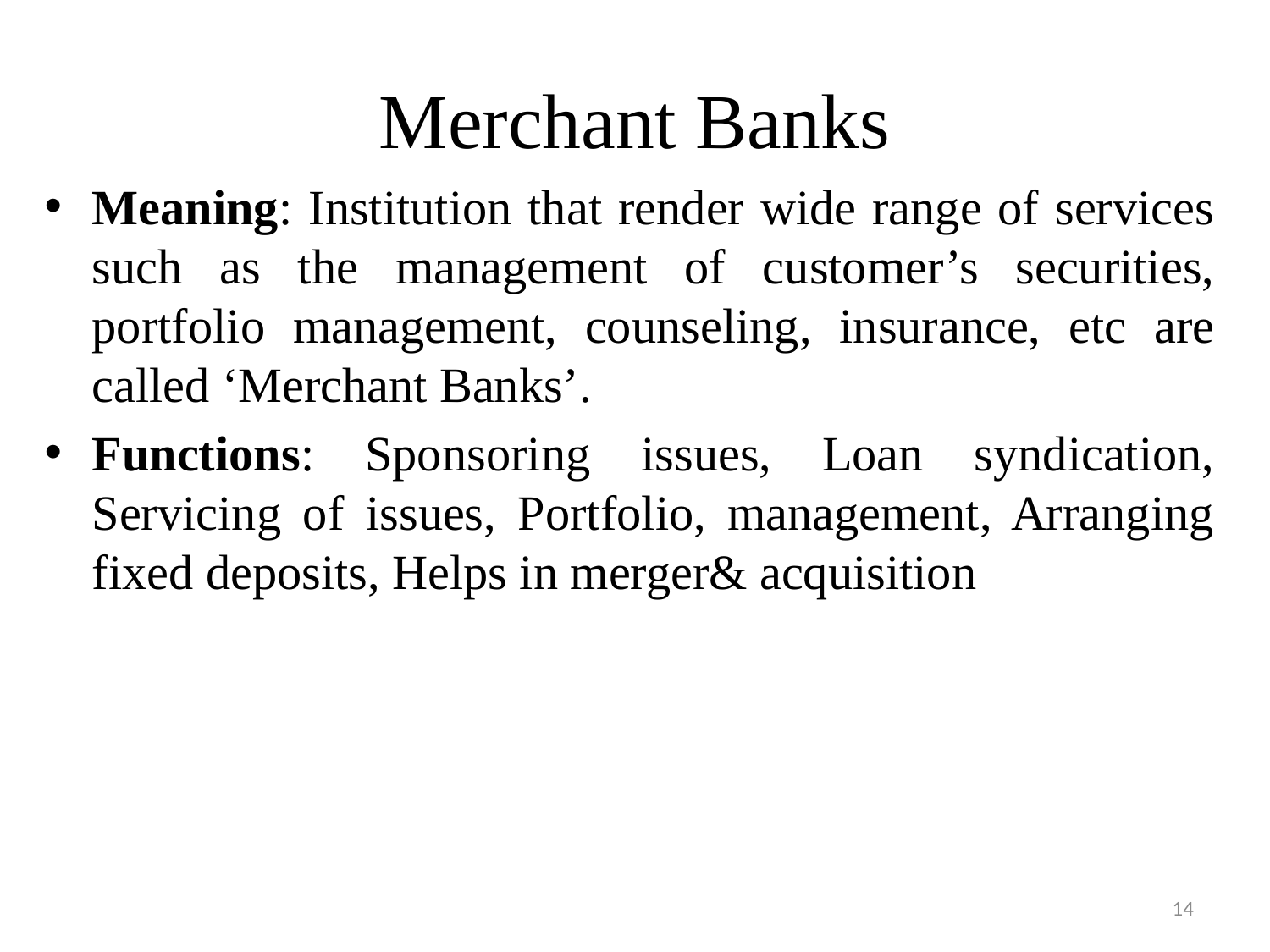

# Merchant Banks
Meaning: Institution that render wide range of services such as the management of customer’s securities, portfolio management, counseling, insurance, etc are called ‘Merchant Banks’.
Functions: Sponsoring issues, Loan syndication, Servicing of issues, Portfolio, management, Arranging fixed deposits, Helps in merger& acquisition
14